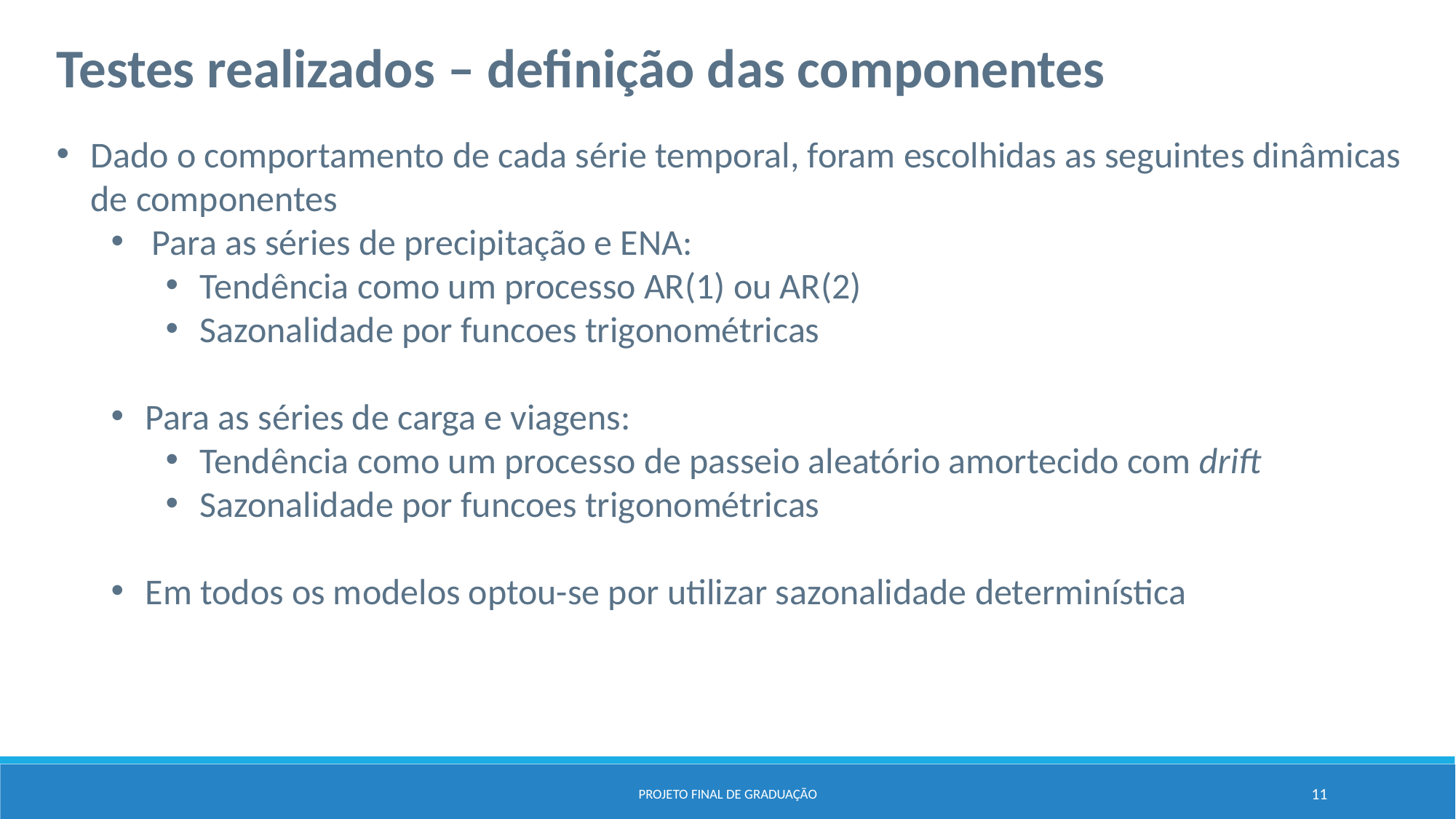

Testes realizados – definição das componentes

Dado o comportamento de cada série temporal, foram escolhidas as seguintes dinâmicas de componentes
Para as séries de precipitação e ENA:
Tendência como um processo AR(1) ou AR(2)
Sazonalidade por funcoes trigonométricas

Para as séries de carga e viagens:
Tendência como um processo de passeio aleatório amortecido com drift
Sazonalidade por funcoes trigonométricas

Em todos os modelos optou-se por utilizar sazonalidade determinística
Projeto Final de Graduação
11